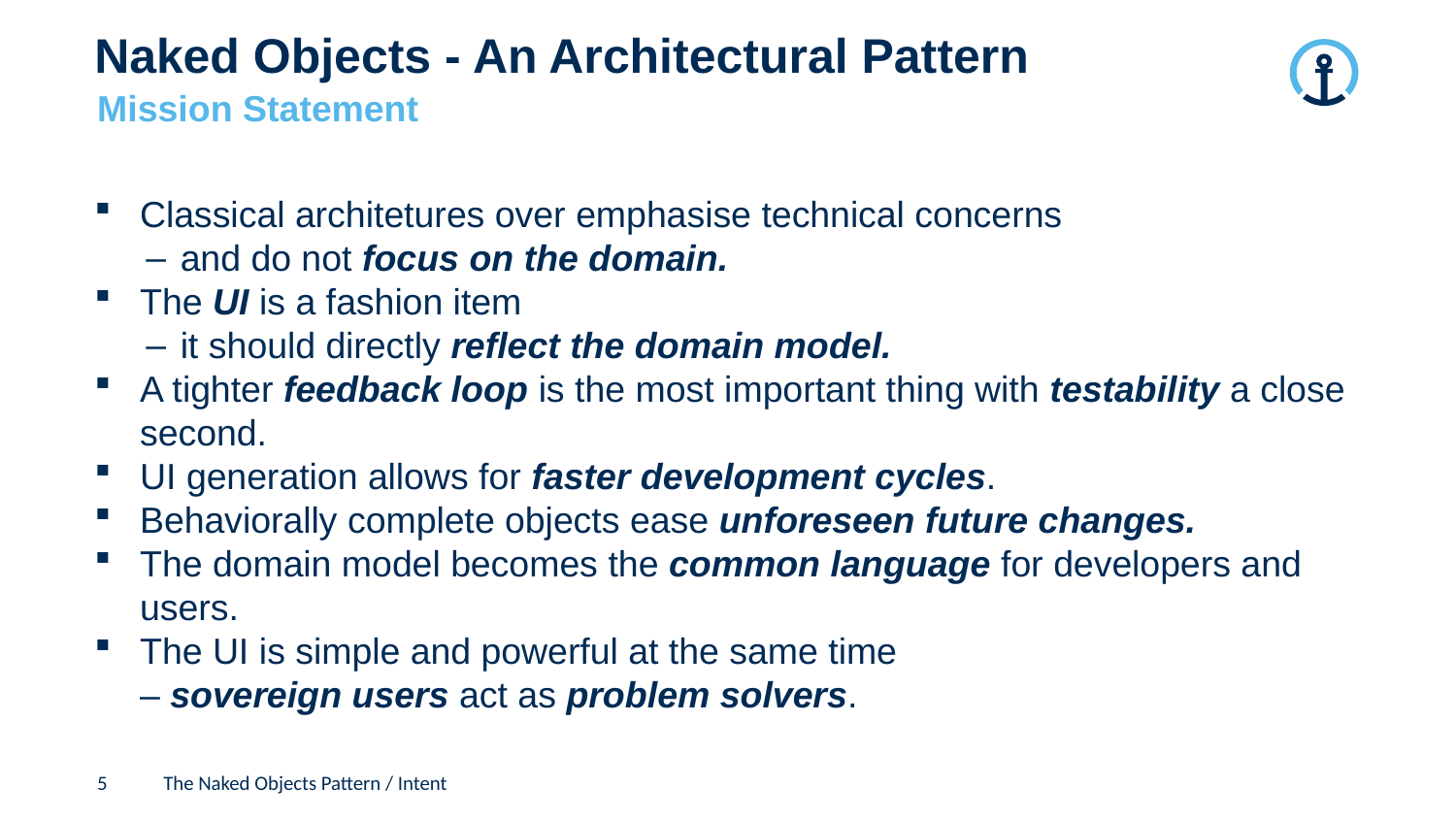

# Naked Objects - An Architectural Pattern
Mission Statement
Classical architetures over emphasise technical concerns
and do not focus on the domain.
The UI is a fashion item
it should directly reflect the domain model.
A tighter feedback loop is the most important thing with testability a close second.
UI generation allows for faster development cycles.
Behaviorally complete objects ease unforeseen future changes.
The domain model becomes the common language for developers and users.
The UI is simple and powerful at the same time
	– sovereign users act as problem solvers.
5
The Naked Objects Pattern / Intent